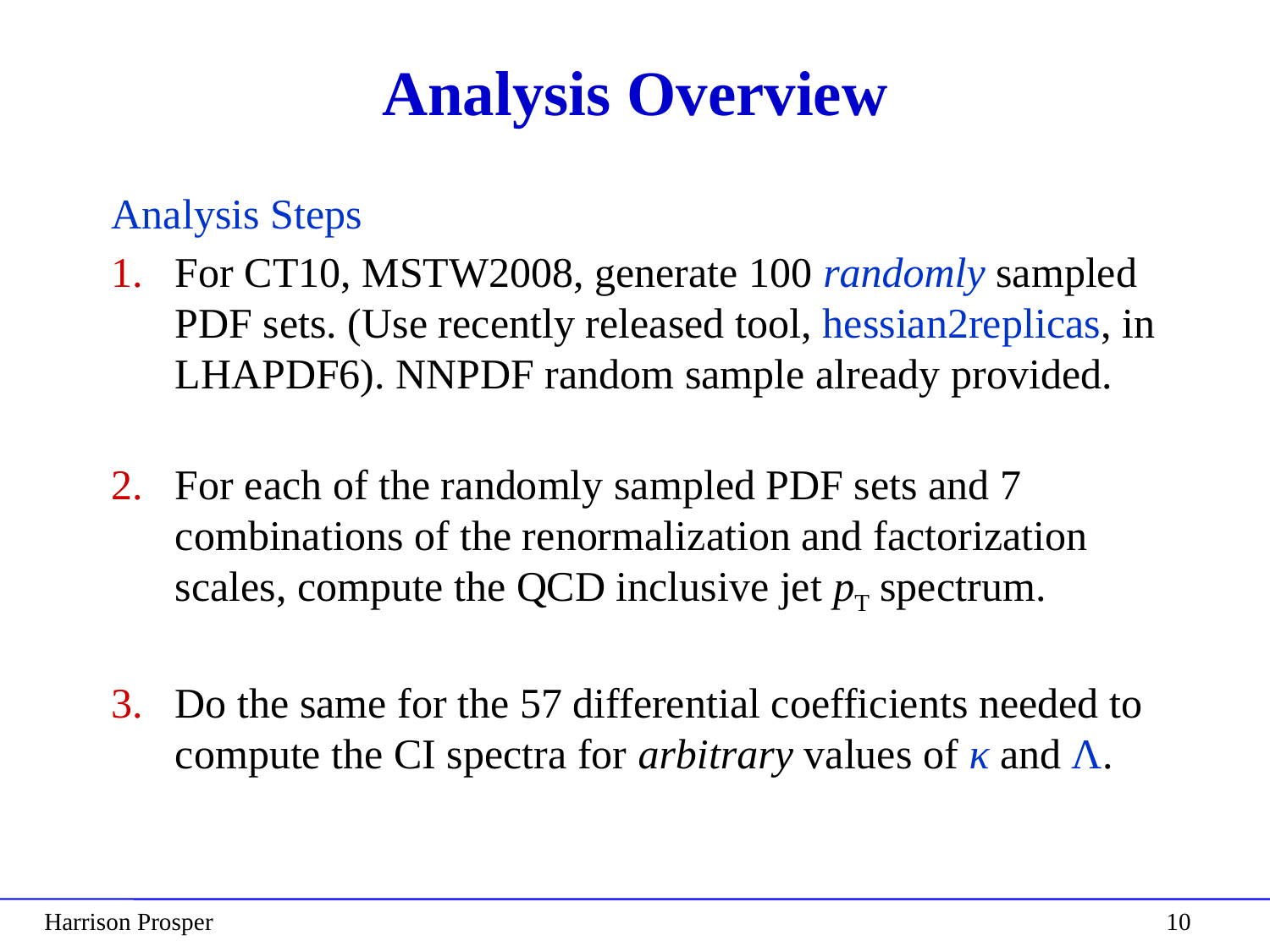

# Analysis Overview
Analysis Steps
For CT10, MSTW2008, generate 100 randomly sampled PDF sets. (Use recently released tool, hessian2replicas, in LHAPDF6). NNPDF random sample already provided.
For each of the randomly sampled PDF sets and 7 combinations of the renormalization and factorization scales, compute the QCD inclusive jet pT spectrum.
Do the same for the 57 differential coefficients needed to compute the CI spectra for arbitrary values of κ and Λ.

Harrison Prosper
10